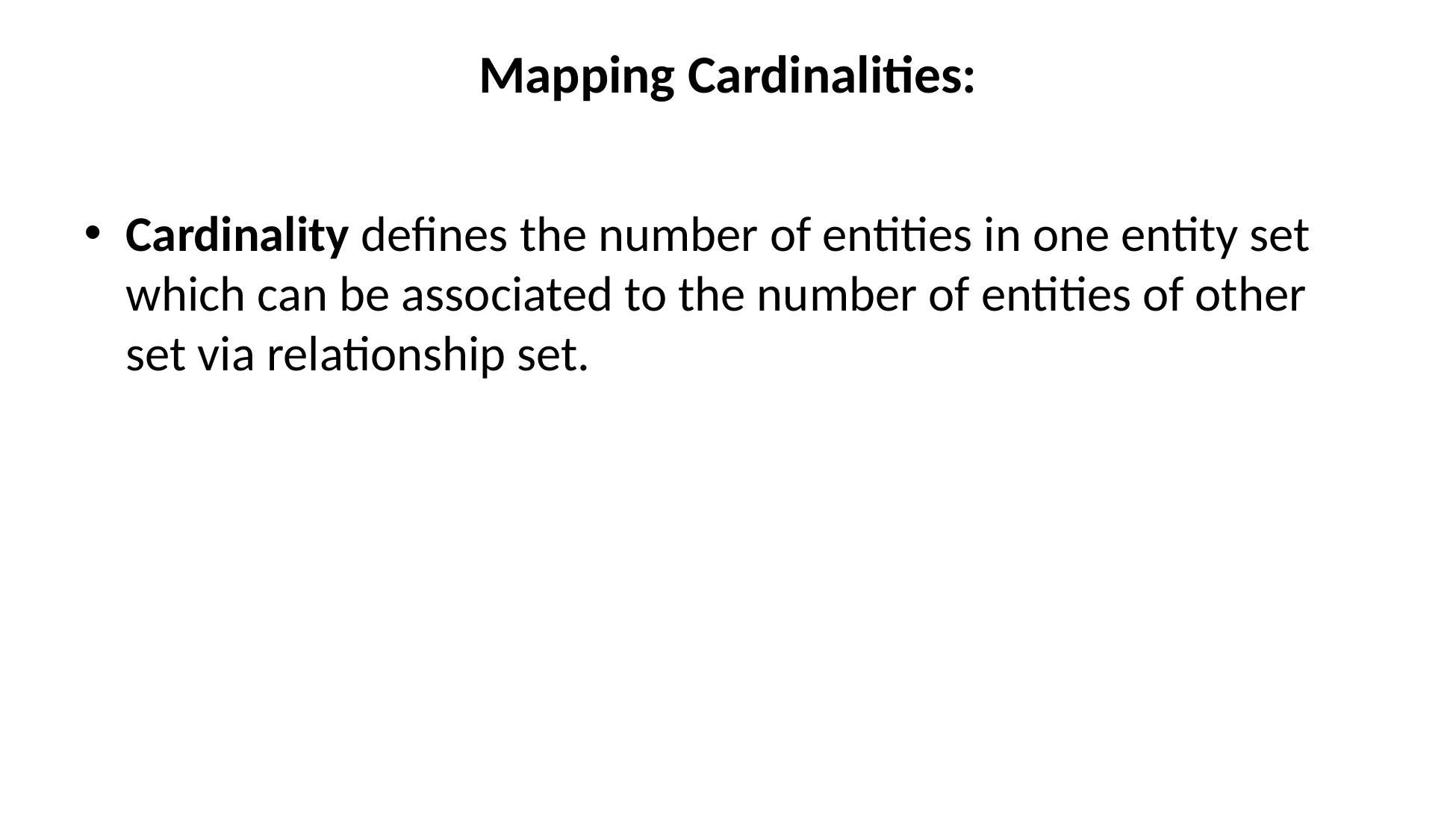

# Mapping Cardinalities:
Cardinality defines the number of entities in one entity set which can be associated to the number of entities of other set via relationship set.